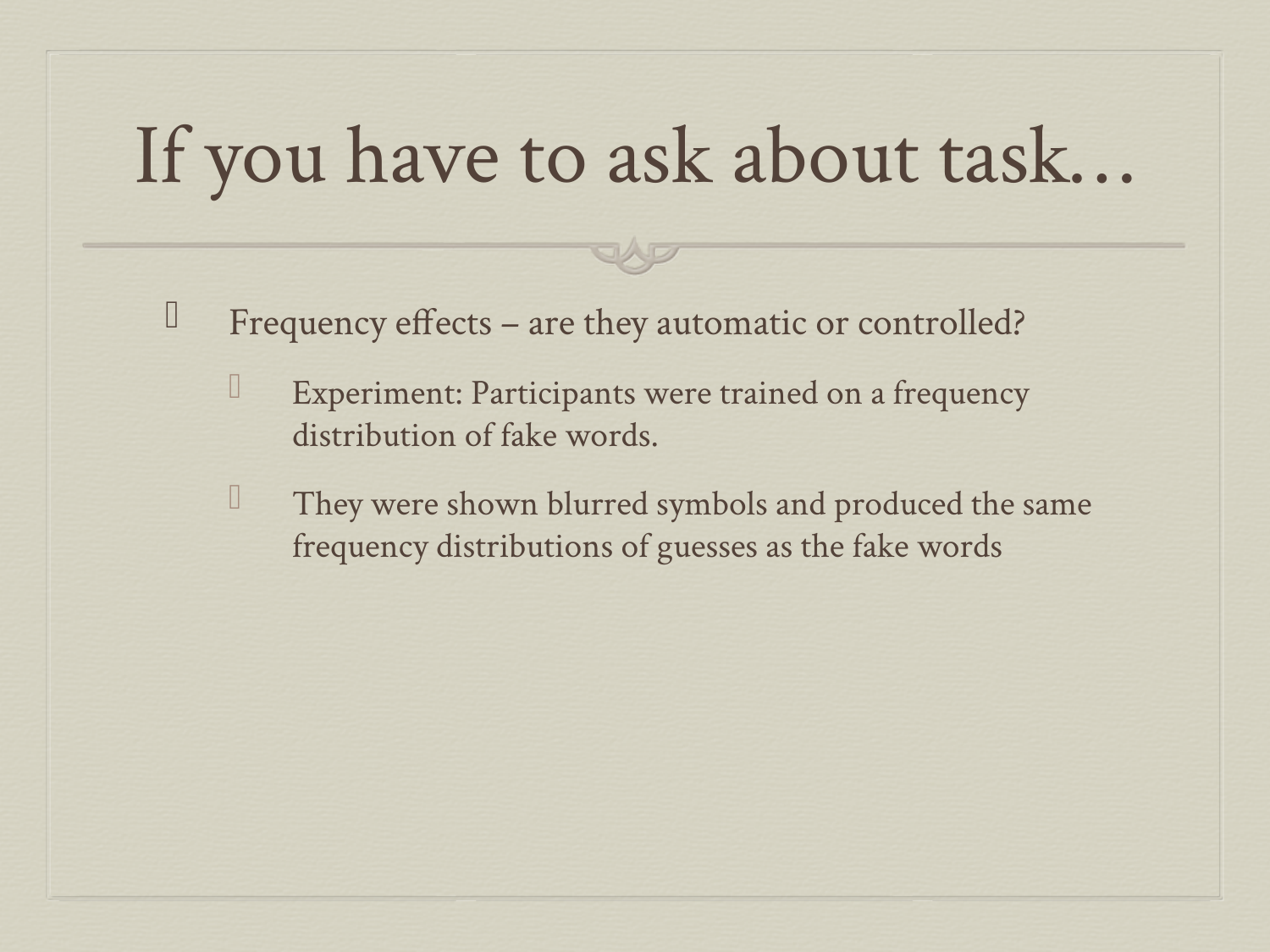

# If you have to ask about task…
Frequency effects – are they automatic or controlled?
Experiment: Participants were trained on a frequency distribution of fake words.
They were shown blurred symbols and produced the same frequency distributions of guesses as the fake words